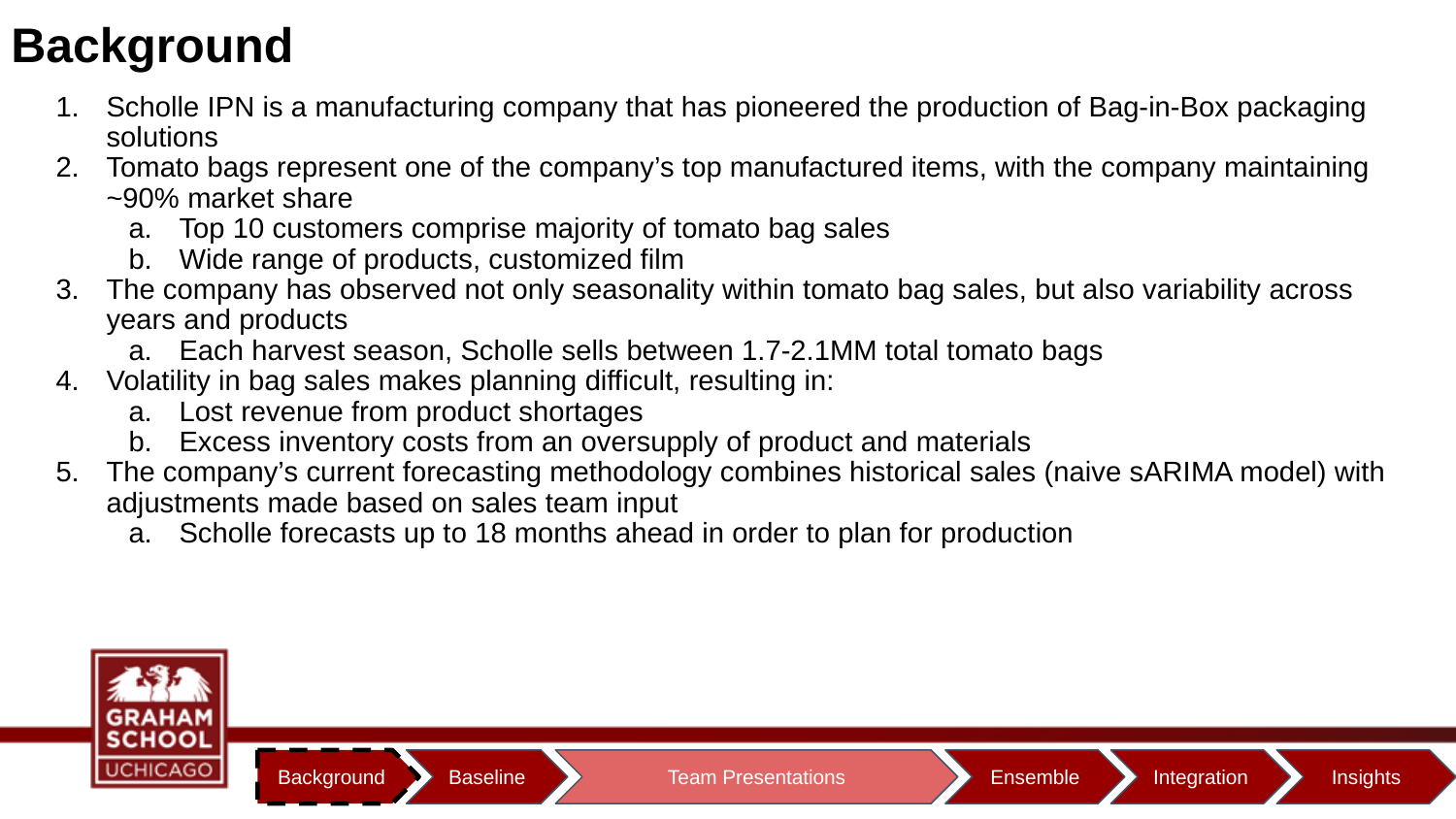

# Background
Scholle IPN is a manufacturing company that has pioneered the production of Bag-in-Box packaging solutions
Tomato bags represent one of the company’s top manufactured items, with the company maintaining ~90% market share
Top 10 customers comprise majority of tomato bag sales
Wide range of products, customized film
The company has observed not only seasonality within tomato bag sales, but also variability across years and products
Each harvest season, Scholle sells between 1.7-2.1MM total tomato bags
Volatility in bag sales makes planning difficult, resulting in:
Lost revenue from product shortages
Excess inventory costs from an oversupply of product and materials
The company’s current forecasting methodology combines historical sales (naive sARIMA model) with adjustments made based on sales team input
Scholle forecasts up to 18 months ahead in order to plan for production
Background
Baseline
Team Presentations
Ensemble
Integration
Insights